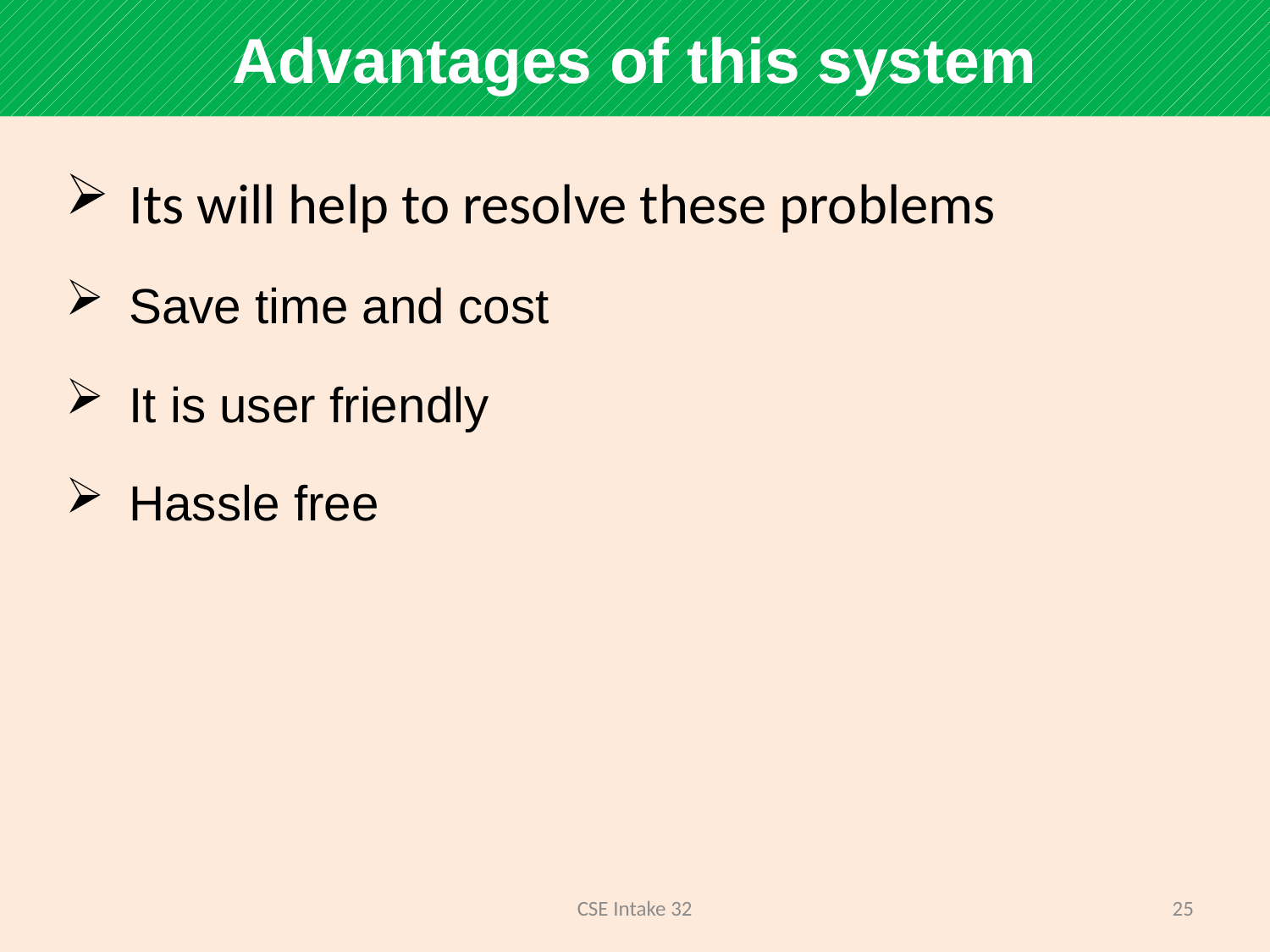

Advantages of this system
Its will help to resolve these problems
Save time and cost
It is user friendly
Hassle free
CSE Intake 32
25